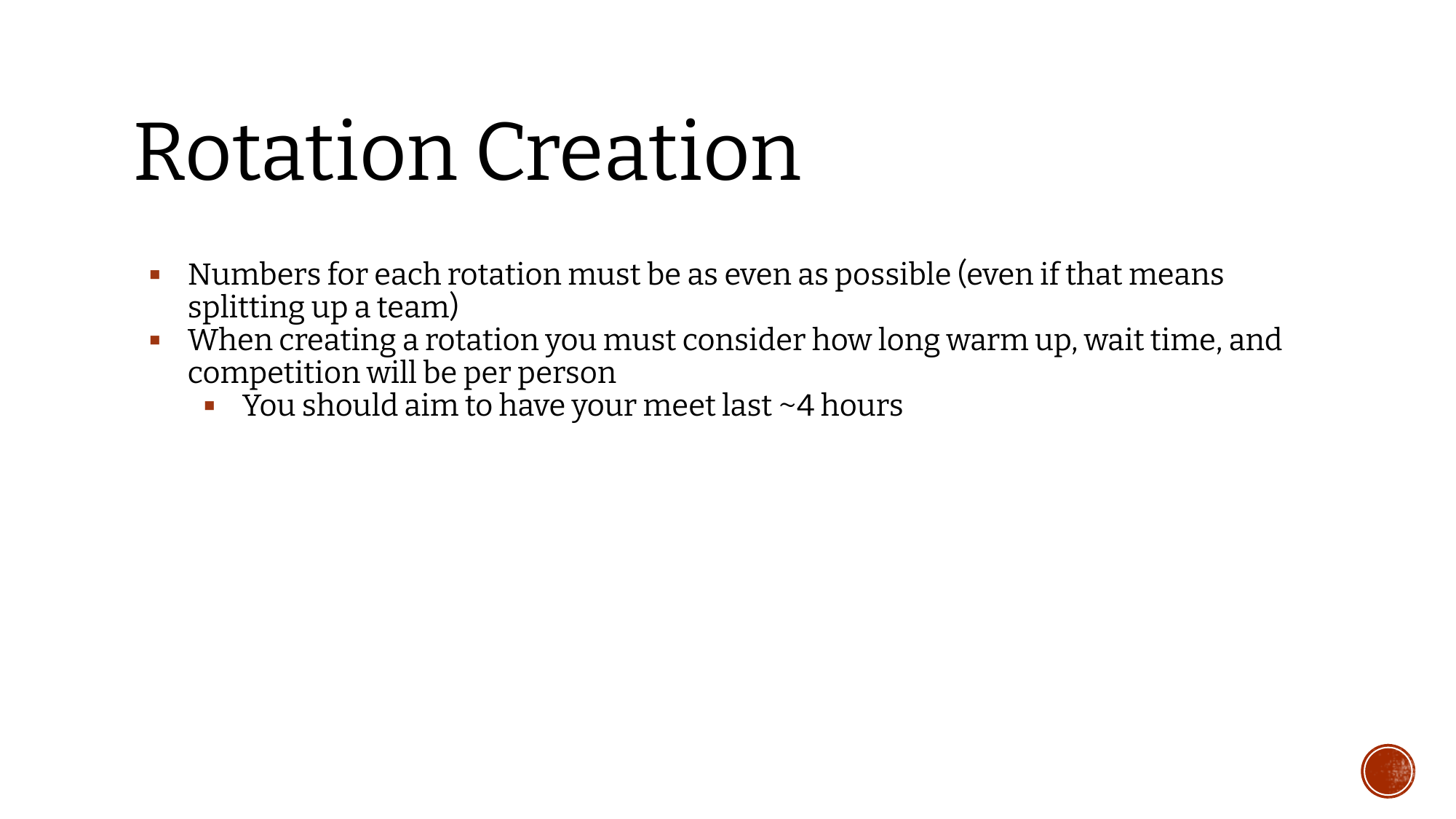

# Rotation Creation
Numbers for each rotation must be as even as possible (even if that means splitting up a team)
When creating a rotation you must consider how long warm up, wait time, and competition will be per person
You should aim to have your meet last ~4 hours